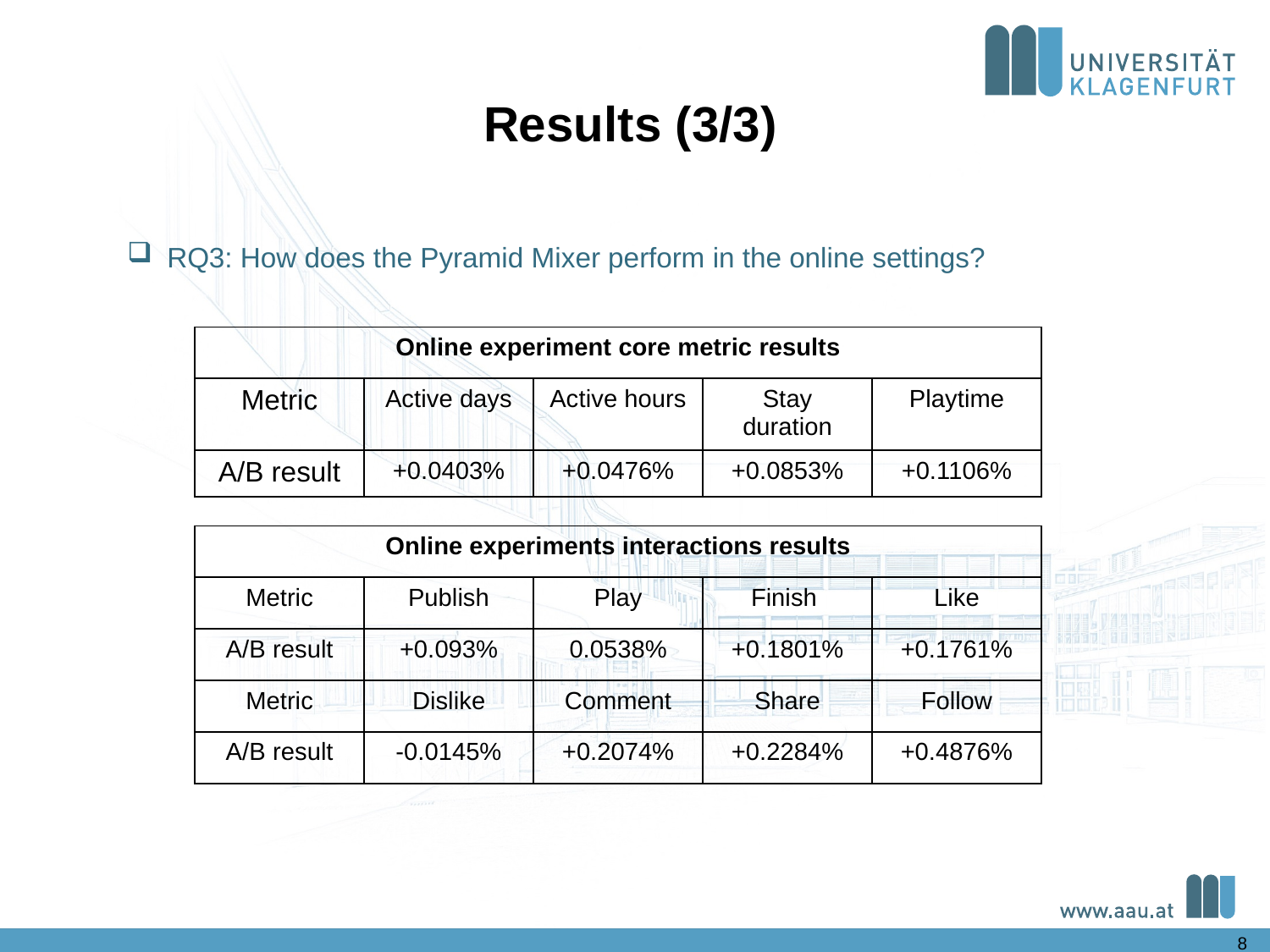

Results (3/3)
RQ3: How does the Pyramid Mixer perform in the online settings?

| Online experiment core metric results |  |  |  |  |
| --- | --- | --- | --- | --- |
| Metric | Active days | Active hours | Stay duration | Playtime |
| A/B result | +0.0403% | +0.0476% | +0.0853% | +0.1106% |
| Online experiments interactions results |  |  |  |  |
| --- | --- | --- | --- | --- |
| Metric | Publish | Play | Finish | Like |
| A/B result | +0.093% | 0.0538% | +0.1801% | +0.1761% |
| Metric | Dislike | Comment | Share | Follow |
| A/B result | -0.0145% | +0.2074% | +0.2284% | +0.4876% |
8